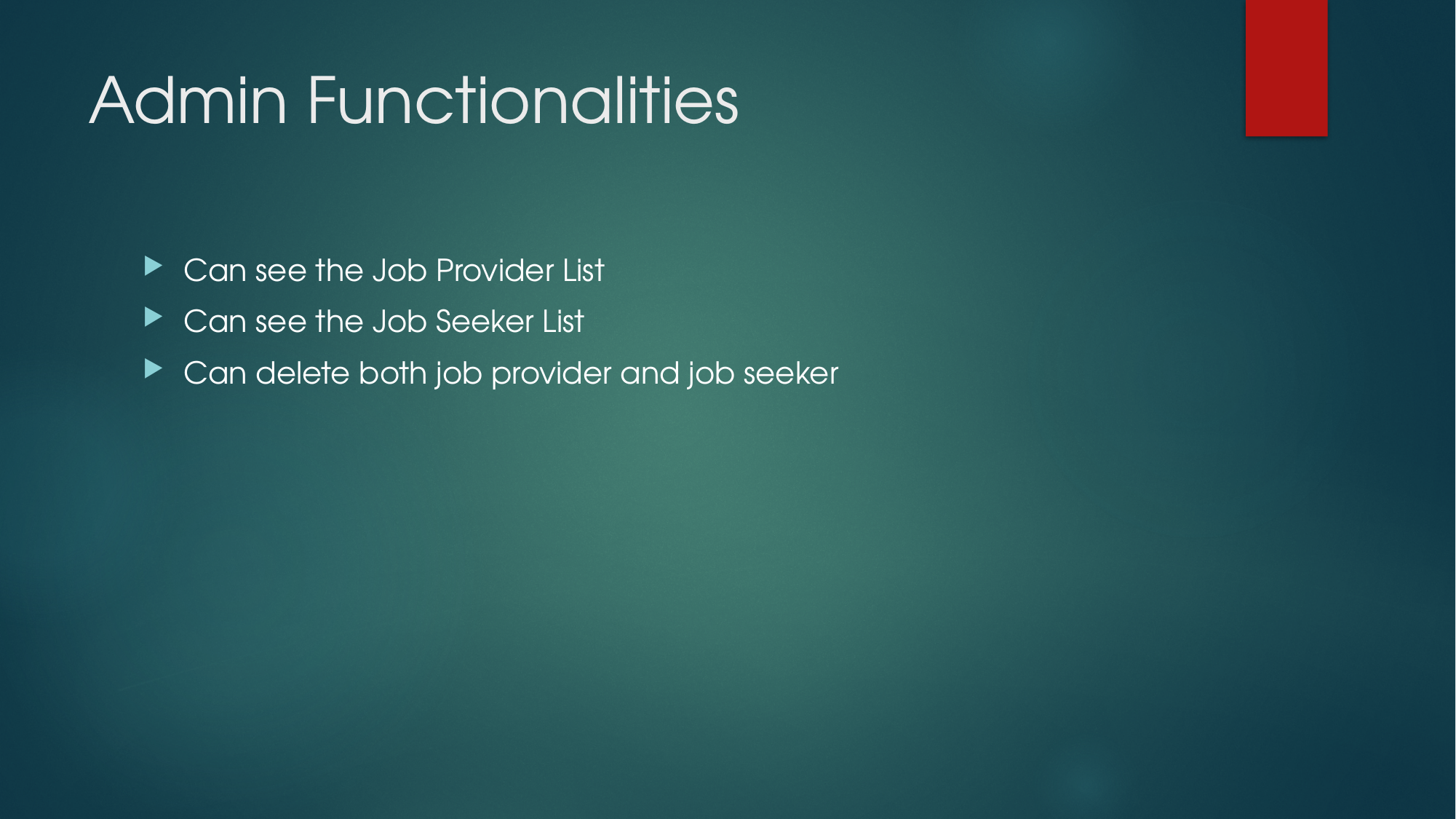

# Admin Functionalities
Can see the Job Provider List
Can see the Job Seeker List
Can delete both job provider and job seeker